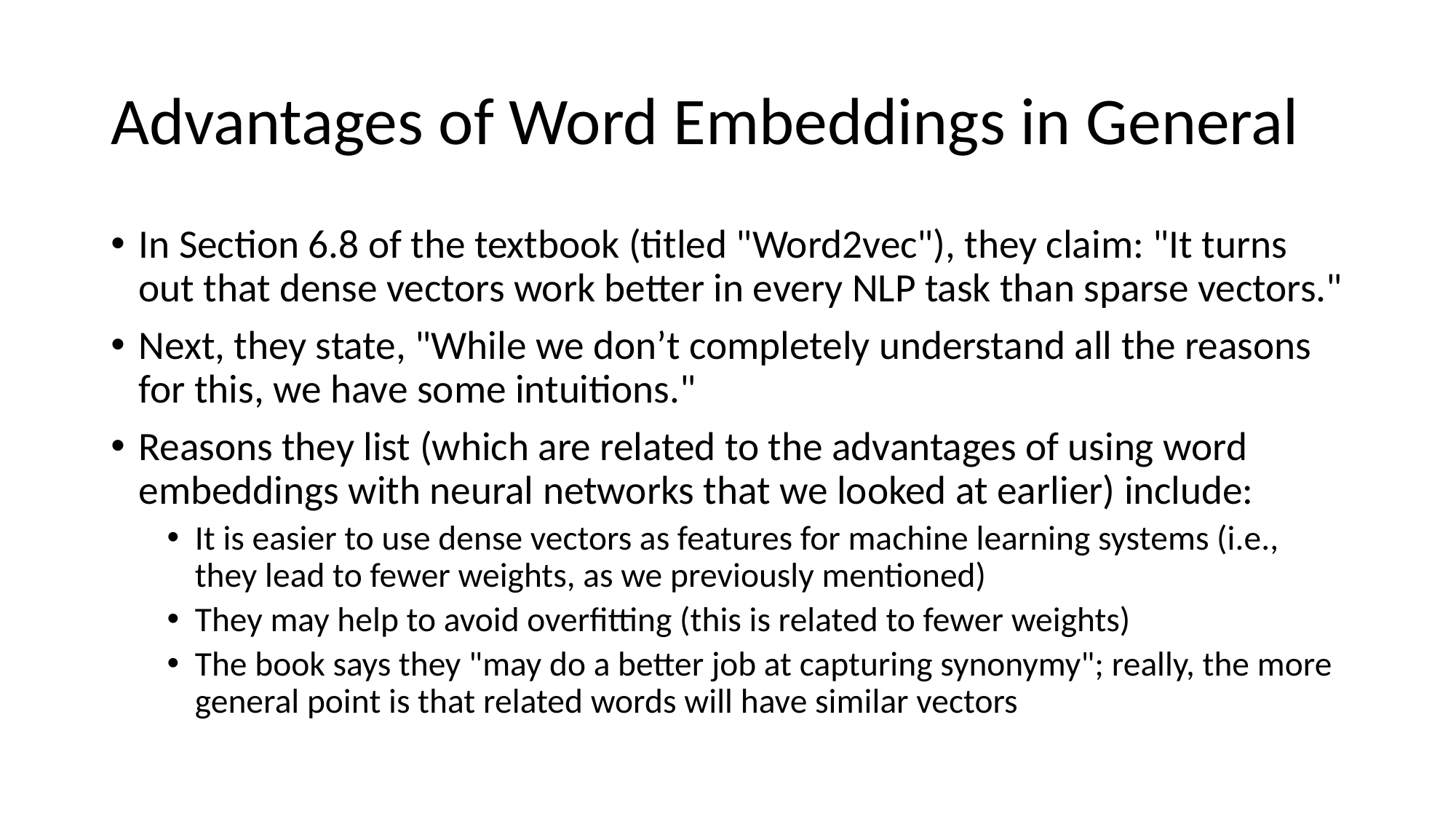

# Advantages of Word Embeddings in General
In Section 6.8 of the textbook (titled "Word2vec"), they claim: "It turns out that dense vectors work better in every NLP task than sparse vectors."
Next, they state, "While we don’t completely understand all the reasons for this, we have some intuitions."
Reasons they list (which are related to the advantages of using word embeddings with neural networks that we looked at earlier) include:
It is easier to use dense vectors as features for machine learning systems (i.e., they lead to fewer weights, as we previously mentioned)
They may help to avoid overfitting (this is related to fewer weights)
The book says they "may do a better job at capturing synonymy"; really, the more general point is that related words will have similar vectors